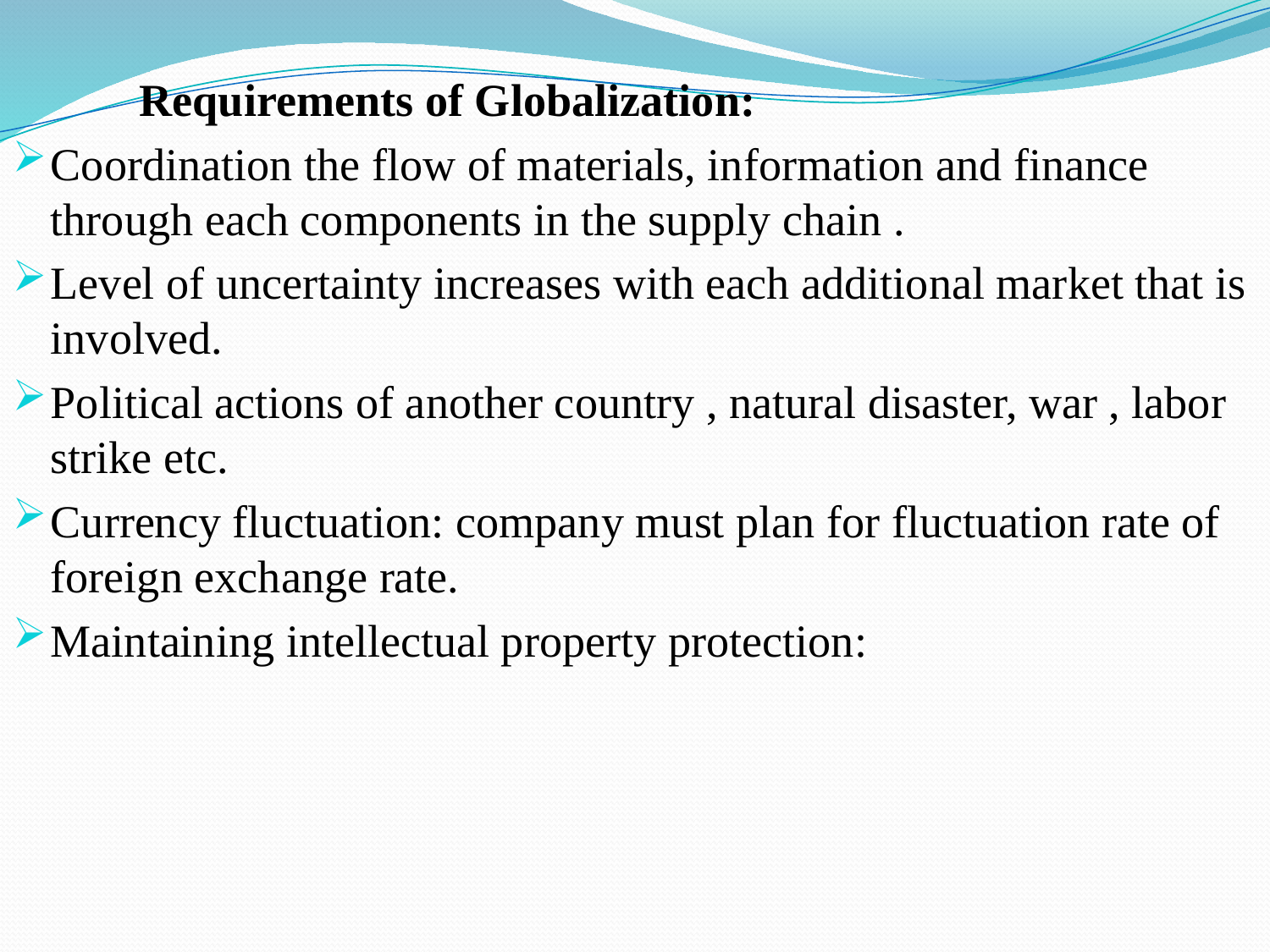

Requirements of Globalization:
Coordination the flow of materials, information and finance through each components in the supply chain .
Level of uncertainty increases with each additional market that is involved.
Political actions of another country , natural disaster, war , labor strike etc.
Currency fluctuation: company must plan for fluctuation rate of foreign exchange rate.
Maintaining intellectual property protection: